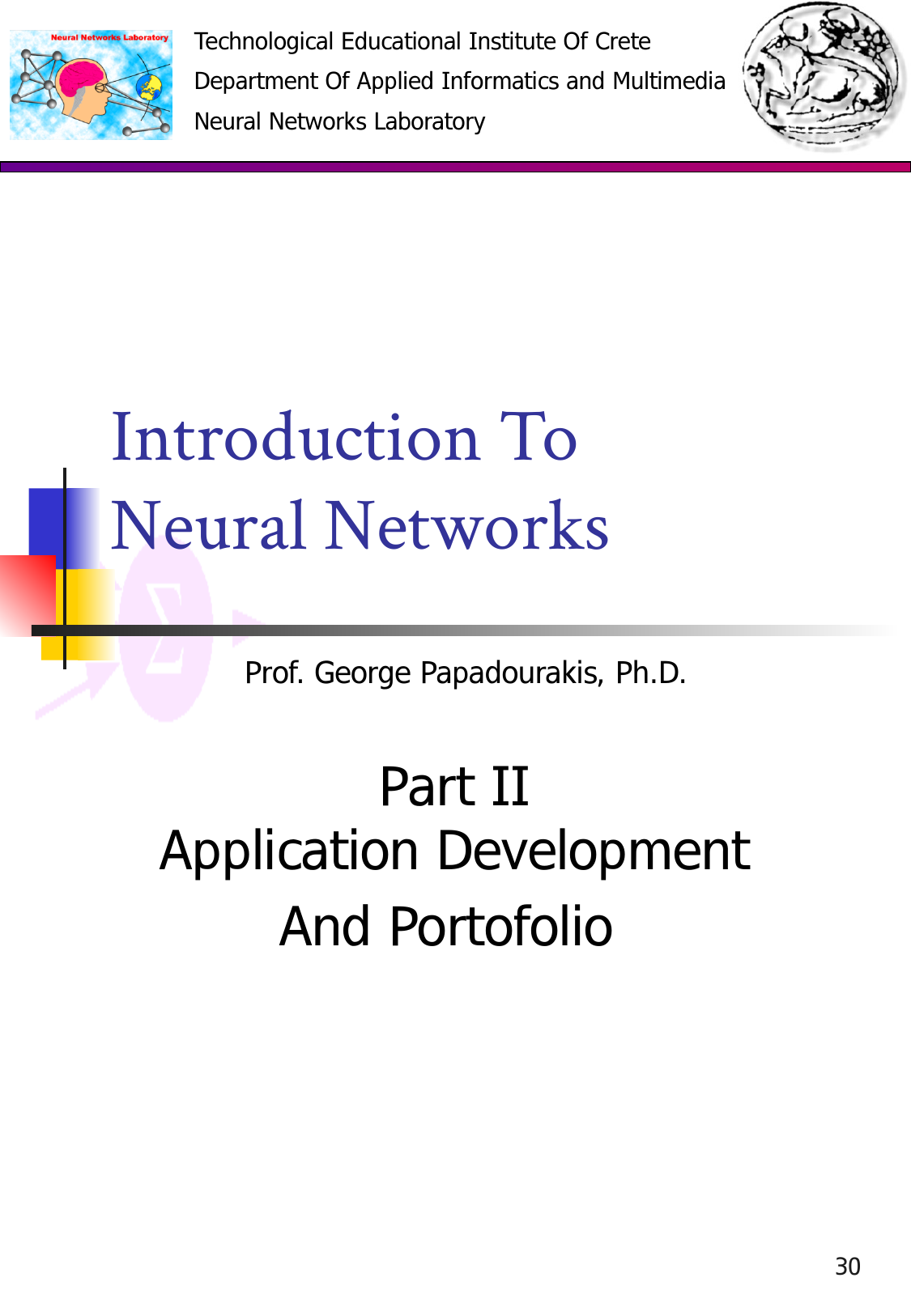

# Introduction To Neural Networks
Prof. George Papadourakis, Ph.D.
Part II
Application Development
And Portofolio
30